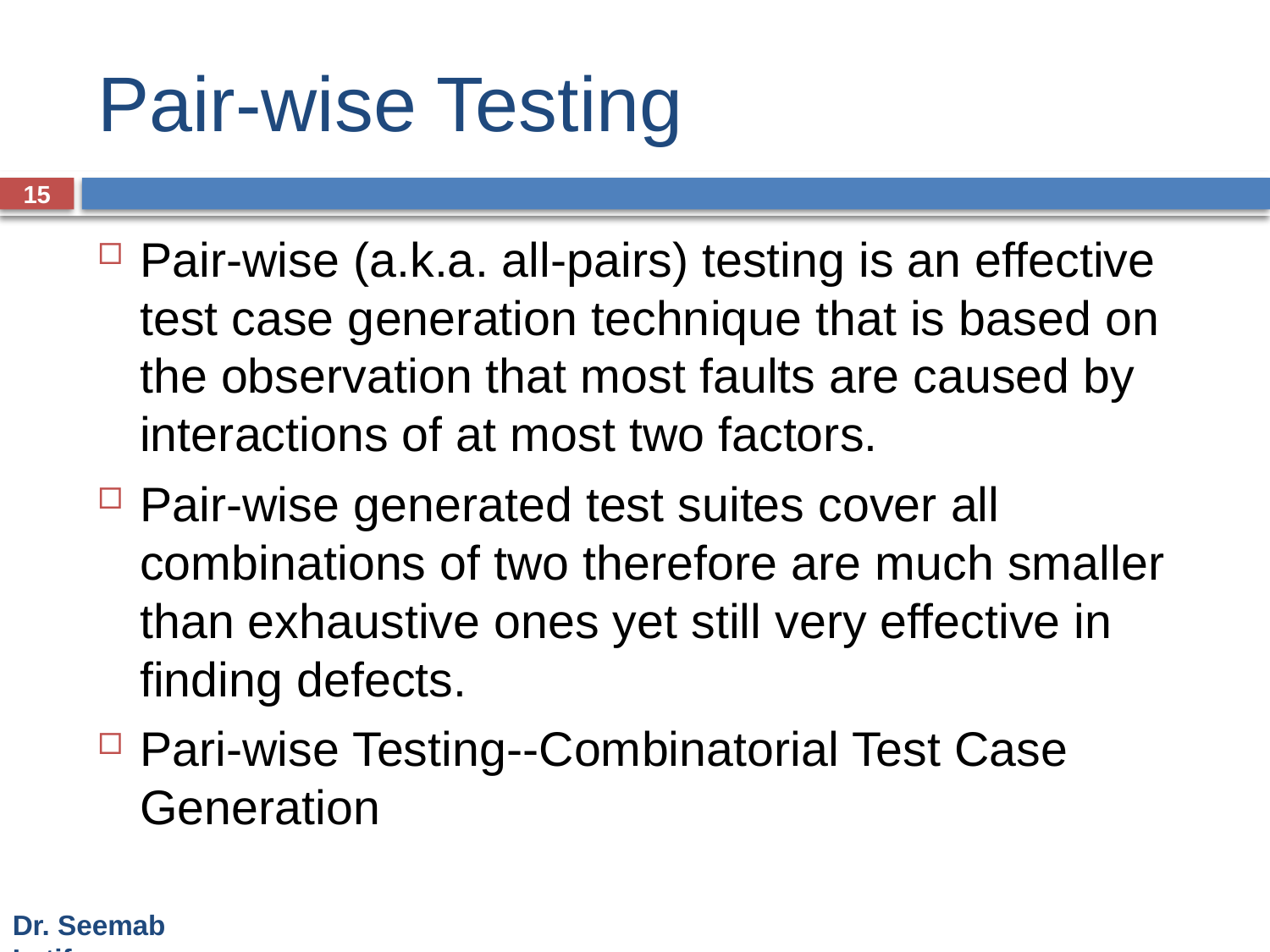

# Pair-wise Testing
15
Pair-wise (a.k.a. all-pairs) testing is an effective test case generation technique that is based on the observation that most faults are caused by interactions of at most two factors.
Pair-wise generated test suites cover all combinations of two therefore are much smaller than exhaustive ones yet still very effective in finding defects.
Pari-wise Testing--Combinatorial Test Case Generation